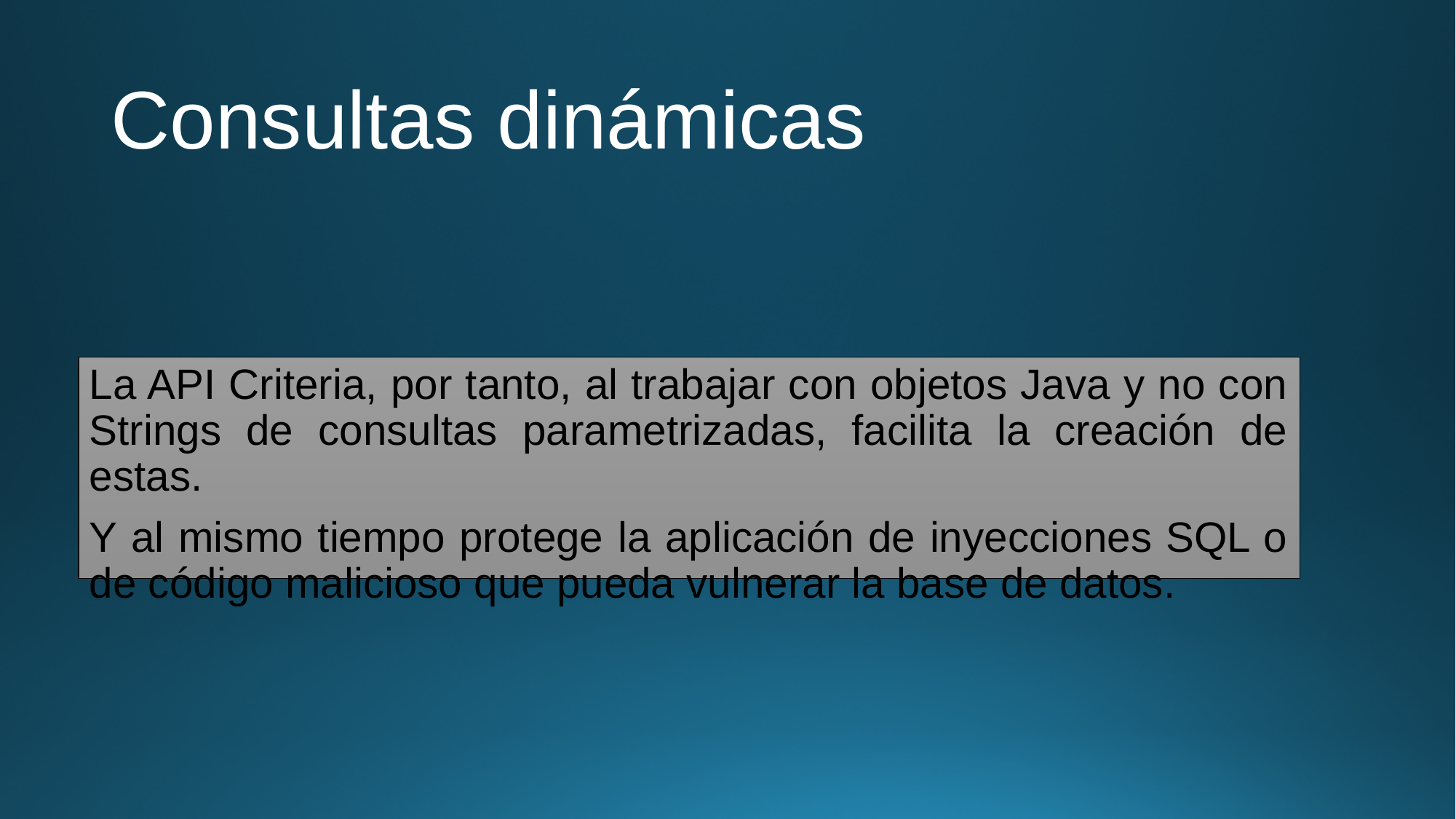

# Consultas dinámicas
La API Criteria, por tanto, al trabajar con objetos Java y no con Strings de consultas parametrizadas, facilita la creación de estas.
Y al mismo tiempo protege la aplicación de inyecciones SQL o de código malicioso que pueda vulnerar la base de datos.